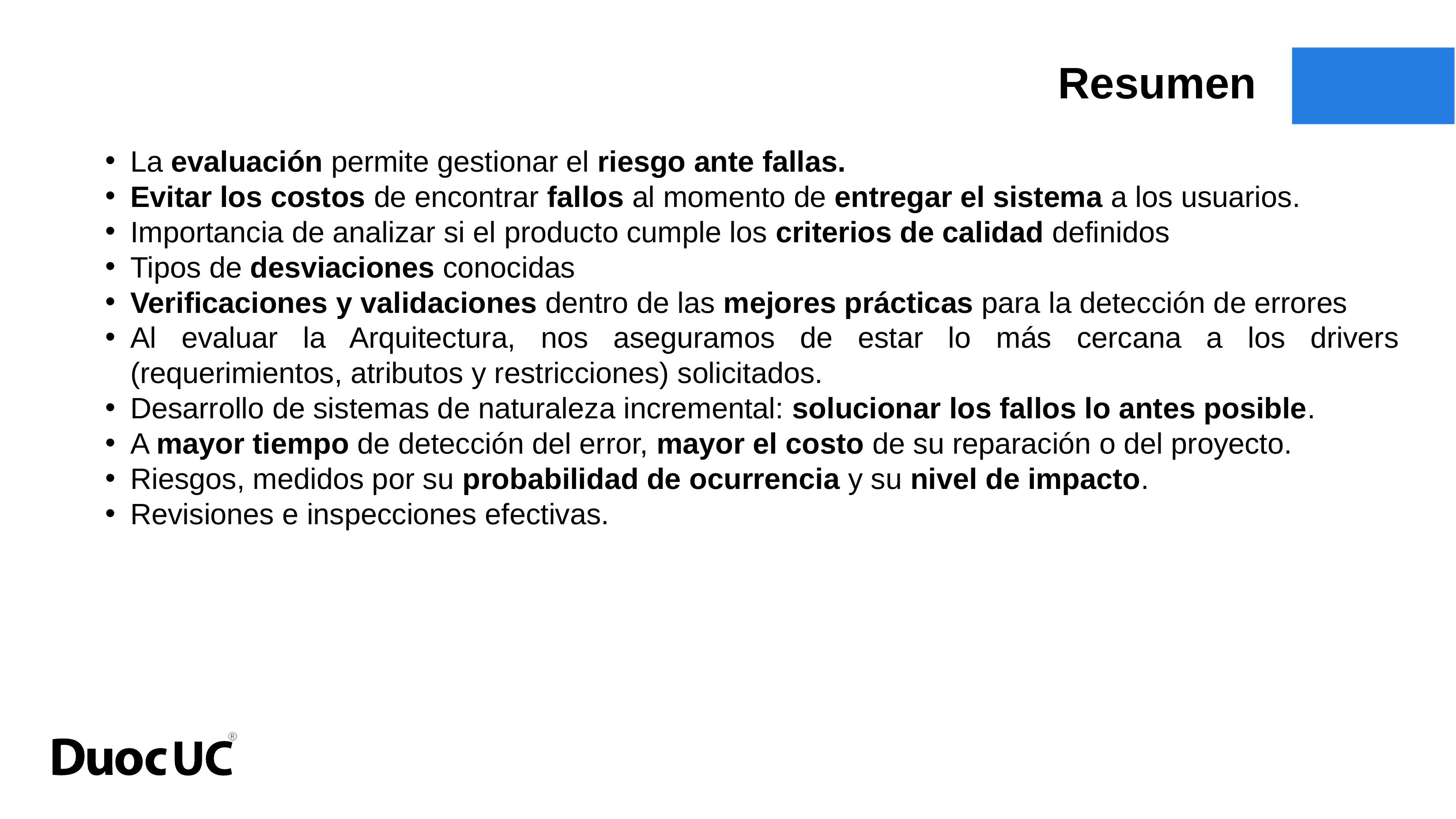

Resumen
La evaluación permite gestionar el riesgo ante fallas.
Evitar los costos de encontrar fallos al momento de entregar el sistema a los usuarios.
Importancia de analizar si el producto cumple los criterios de calidad definidos
Tipos de desviaciones conocidas
Verificaciones y validaciones dentro de las mejores prácticas para la detección de errores
Al evaluar la Arquitectura, nos aseguramos de estar lo más cercana a los drivers (requerimientos, atributos y restricciones) solicitados.
Desarrollo de sistemas de naturaleza incremental: solucionar los fallos lo antes posible.
A mayor tiempo de detección del error, mayor el costo de su reparación o del proyecto.
Riesgos, medidos por su probabilidad de ocurrencia y su nivel de impacto.
Revisiones e inspecciones efectivas.